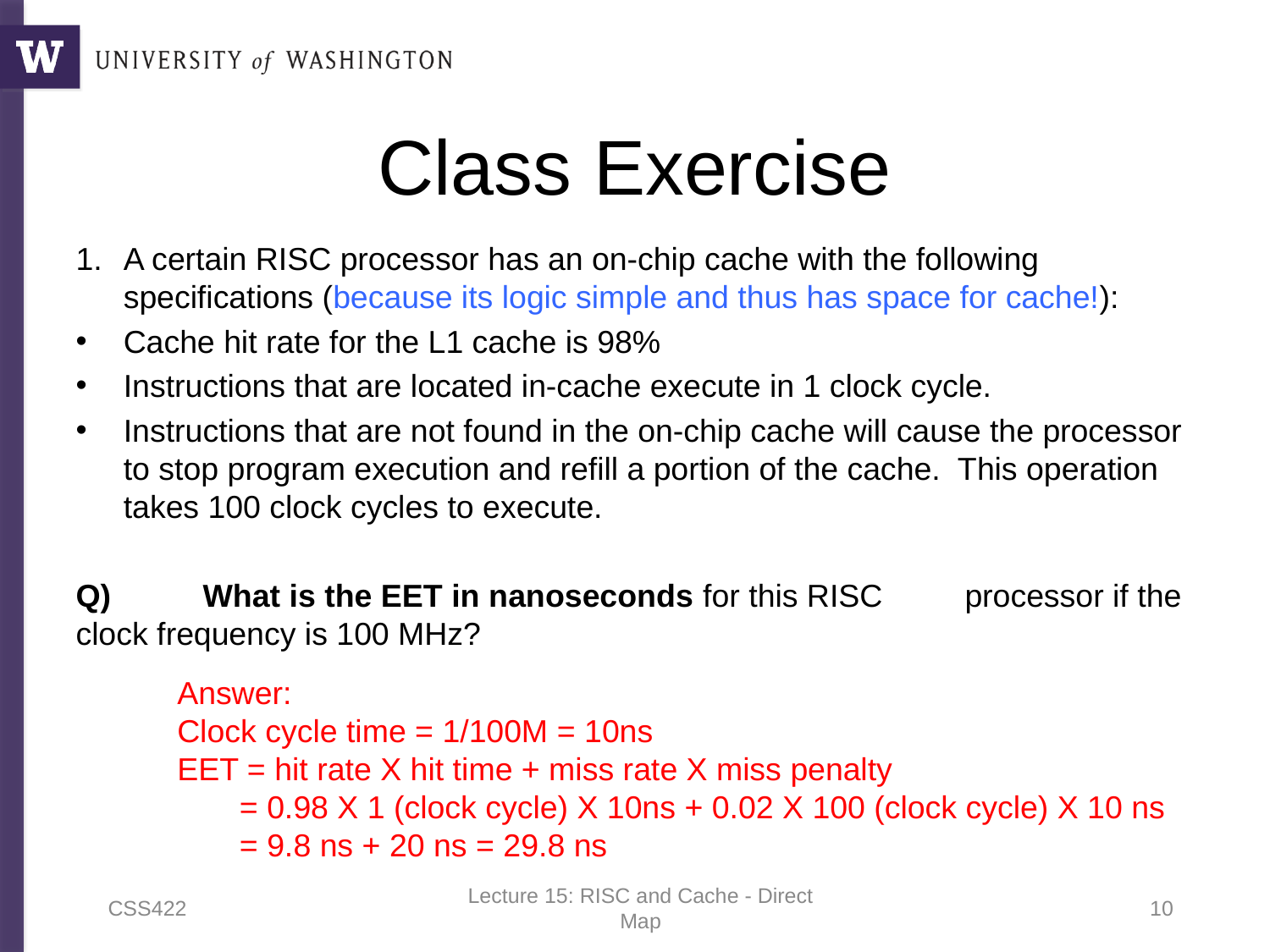

# Class Exercise
A certain RISC processor has an on-chip cache with the following specifications (because its logic simple and thus has space for cache!):
Cache hit rate for the L1 cache is 98%
Instructions that are located in-cache execute in 1 clock cycle.
Instructions that are not found in the on-chip cache will cause the processor to stop program execution and refill a portion of the cache.  This operation takes 100 clock cycles to execute.

Q) 	What is the EET in nanoseconds for this RISC 	processor if the clock frequency is 100 MHz?

Answer:
Clock cycle time = 1/100M = 10ns
EET = hit rate X hit time + miss rate X miss penalty
       = 0.98 X 1 (clock cycle) X 10ns + 0.02 X 100 (clock cycle) X 10 ns
       = 9.8 ns + 20 ns = 29.8 ns

CSS422
Lecture 15: RISC and Cache - Direct Map
10